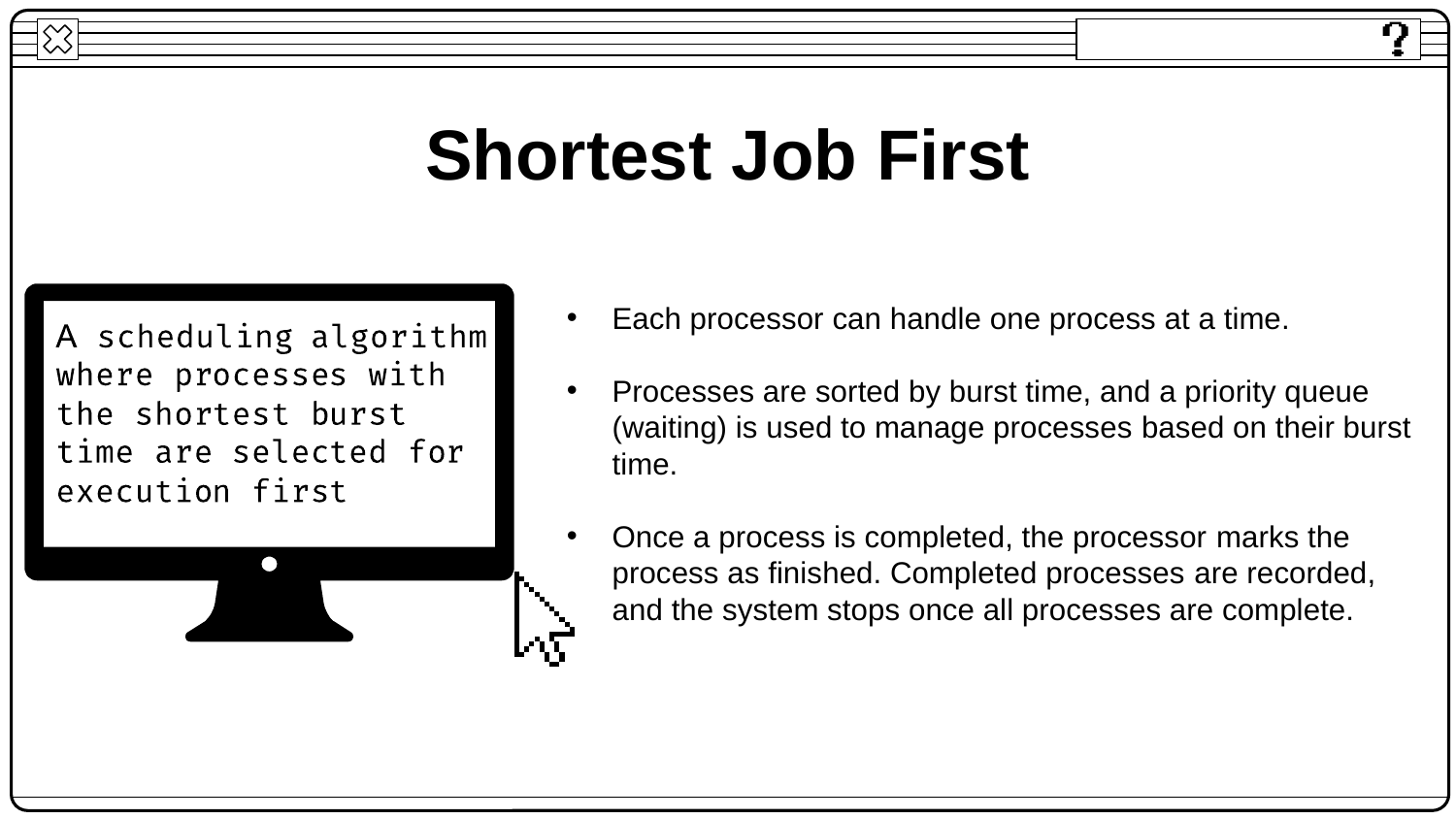

# Shortest Job First
Each processor can handle one process at a time.

Processes are sorted by burst time, and a priority queue (waiting) is used to manage processes based on their burst time.

Once a process is completed, the processor marks the process as finished. Completed processes are recorded, and the system stops once all processes are complete.